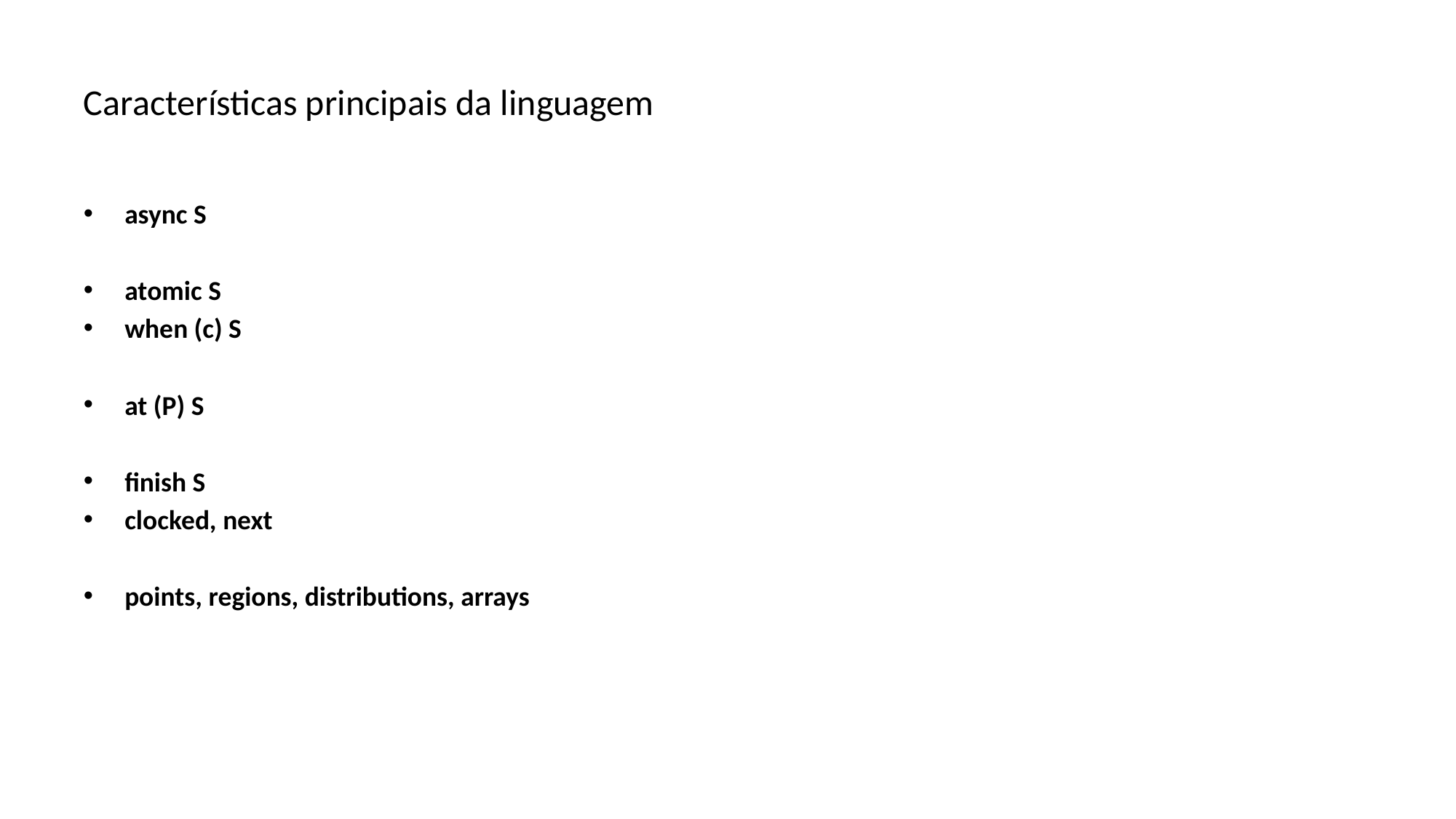

# Características principais da linguagem
async S

atomic S
when (c) S

at (P) S

finish S
clocked, next

points, regions, distributions, arrays